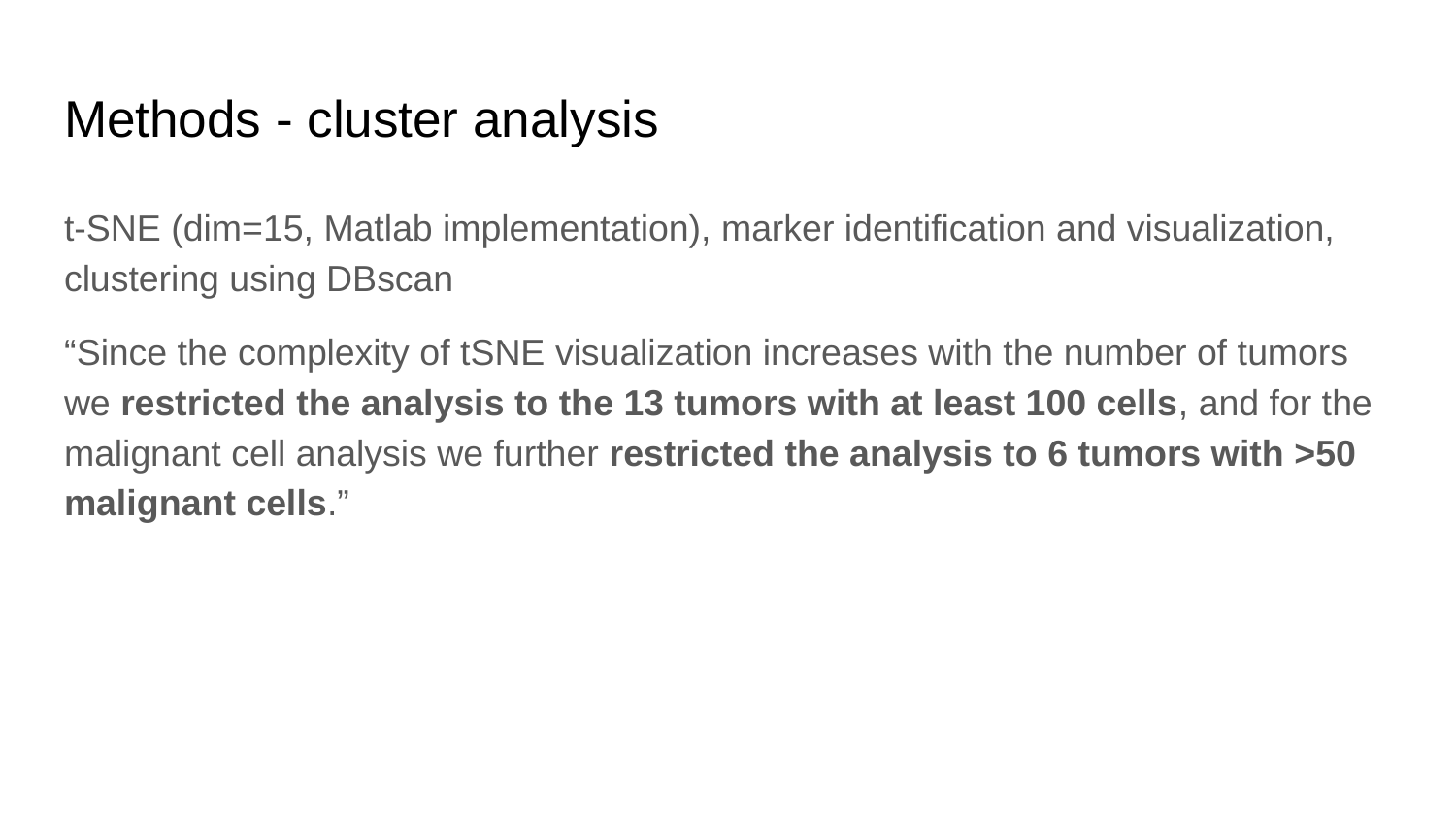

# Methods - cluster analysis
t-SNE (dim=15, Matlab implementation), marker identification and visualization, clustering using DBscan
“Since the complexity of tSNE visualization increases with the number of tumors we restricted the analysis to the 13 tumors with at least 100 cells, and for the malignant cell analysis we further restricted the analysis to 6 tumors with >50 malignant cells.”